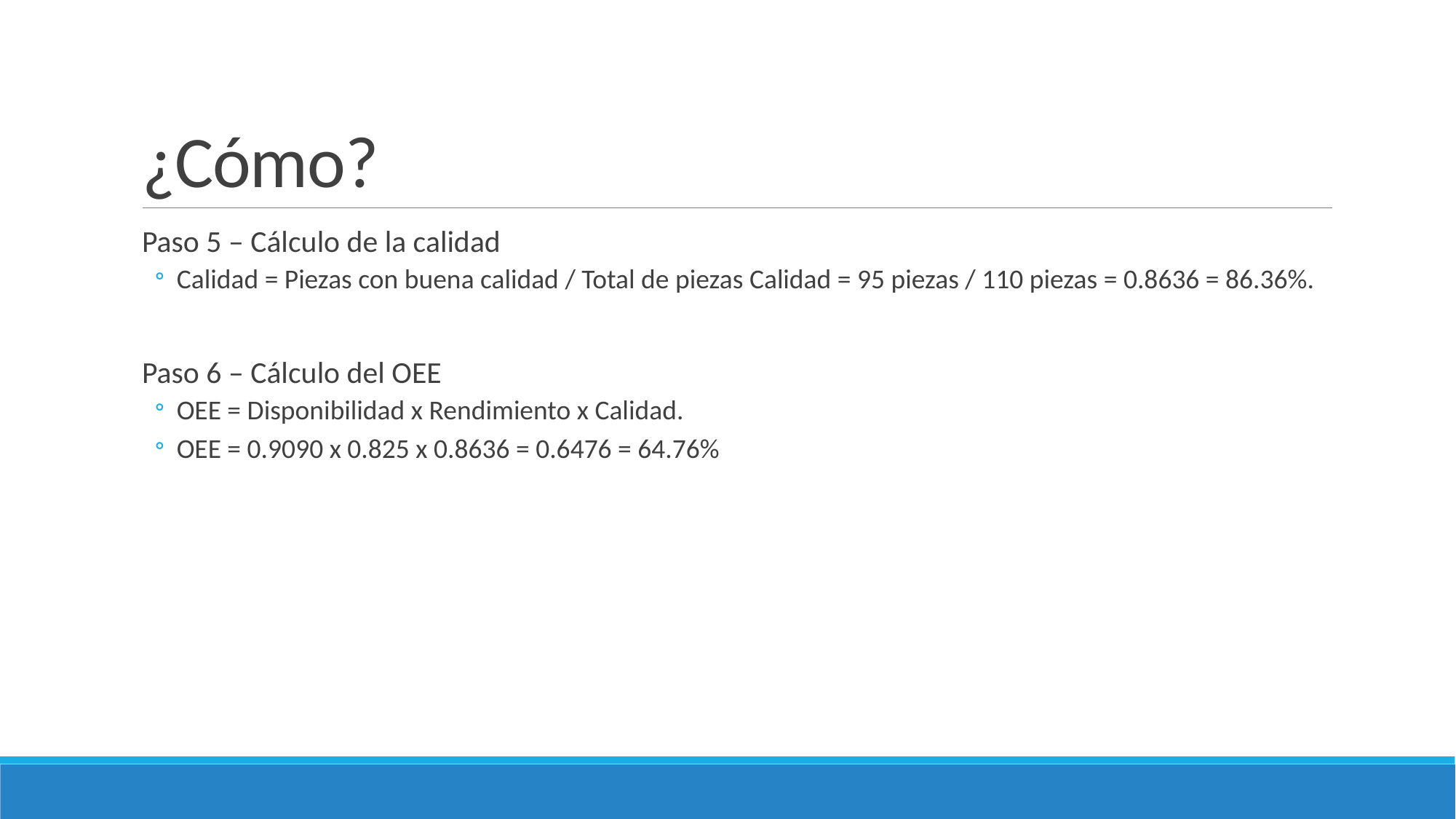

# ¿Cómo?
Paso 5 – Cálculo de la calidad
Calidad = Piezas con buena calidad / Total de piezas Calidad = 95 piezas / 110 piezas = 0.8636 = 86.36%.

Paso 6 – Cálculo del OEE
OEE = Disponibilidad x Rendimiento x Calidad.
OEE = 0.9090 x 0.825 x 0.8636 = 0.6476 = 64.76%